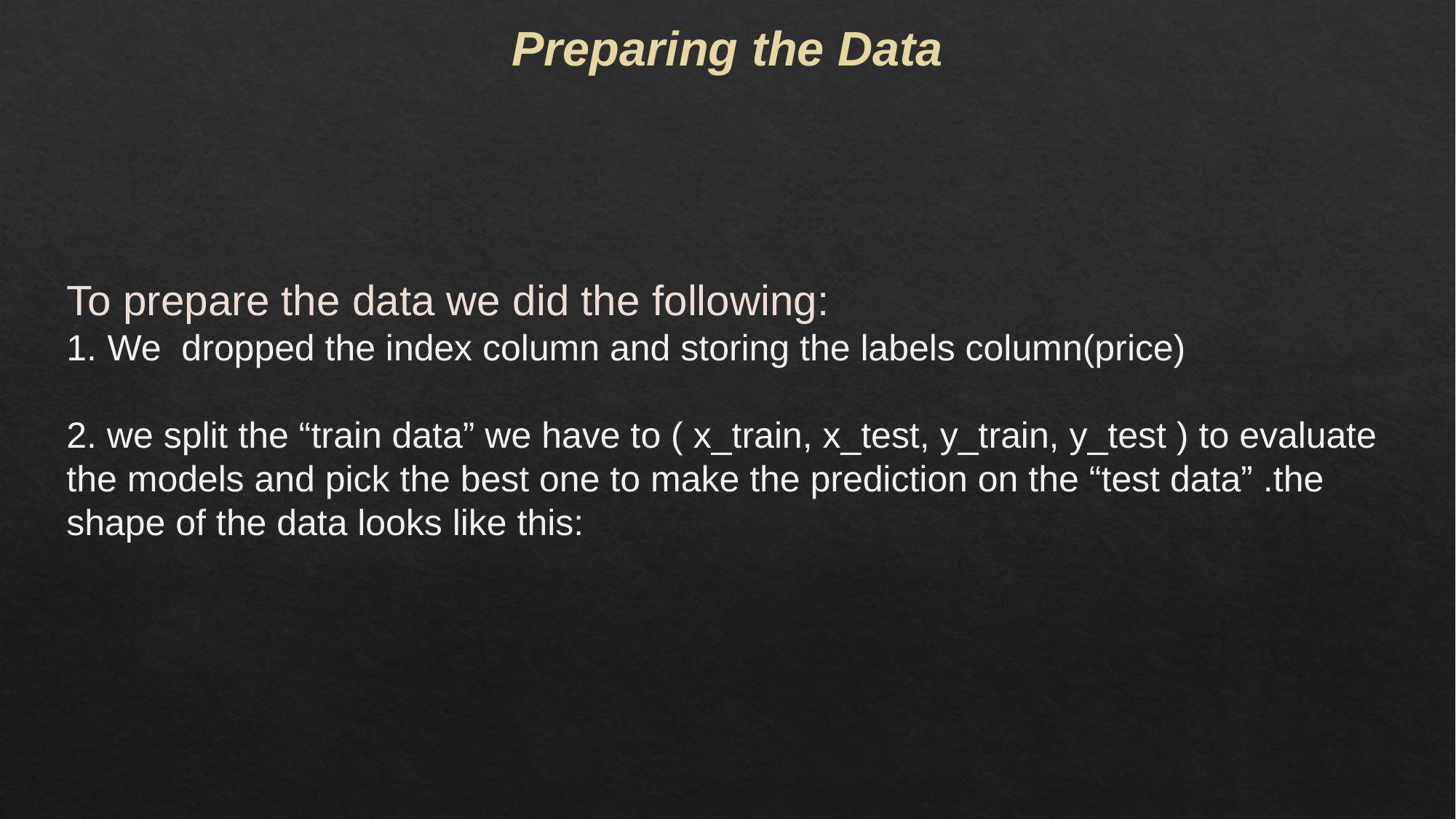

Preparing the Data
To prepare the data we did the following:
We  dropped the index column and storing the labels column(price)

2. we split the “train data” we have to ( x_train, x_test, y_train, y_test ) to evaluate the models and pick the best one to make the prediction on the “test data” .the shape of the data looks like this: